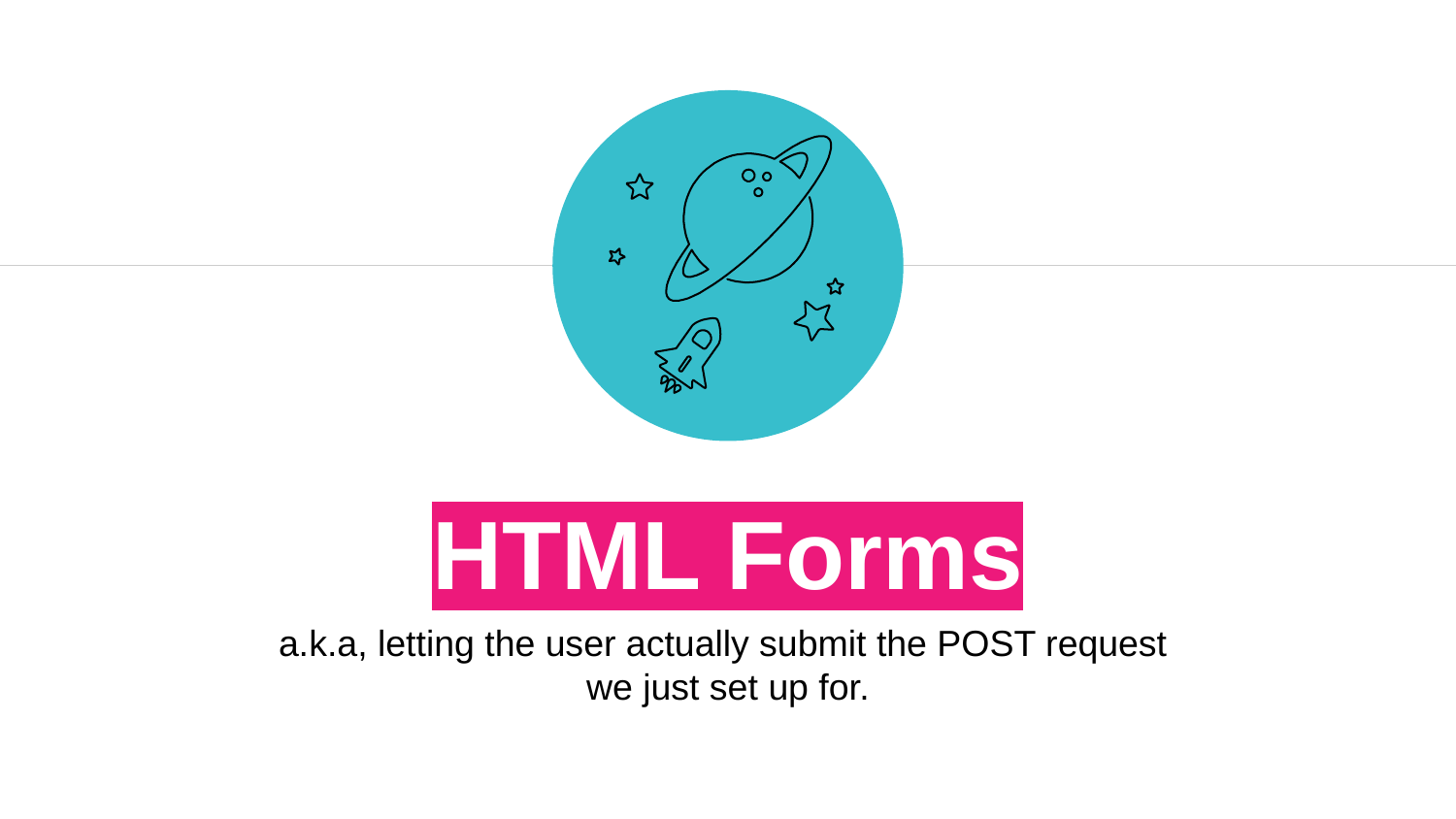

HTML Forms
a.k.a, letting the user actually submit the POST request
we just set up for.